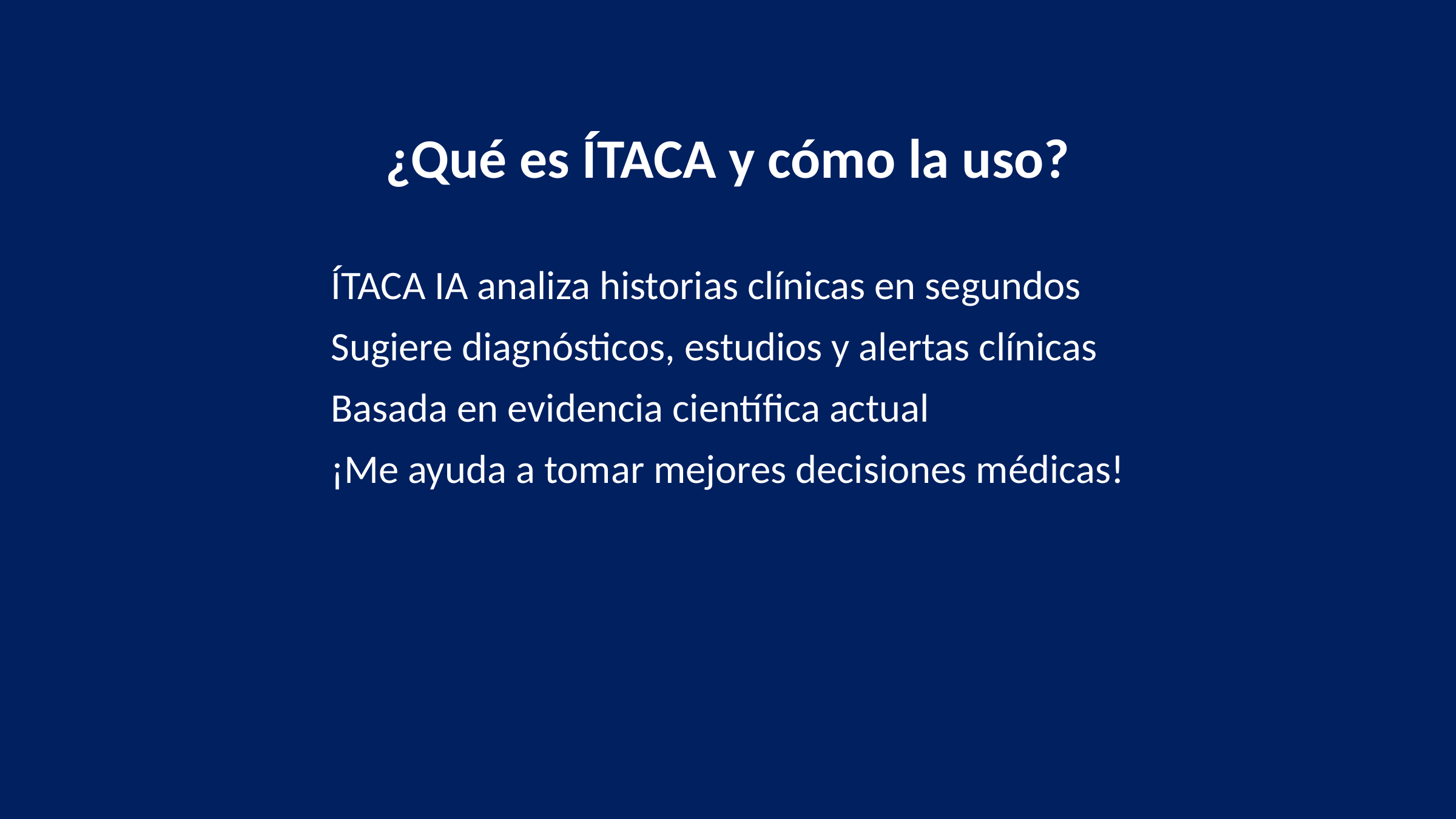

¿Qué es ÍTACA y cómo la uso?

ÍTACA IA analiza historias clínicas en segundos
Sugiere diagnósticos, estudios y alertas clínicas
Basada en evidencia científica actual
¡Me ayuda a tomar mejores decisiones médicas!